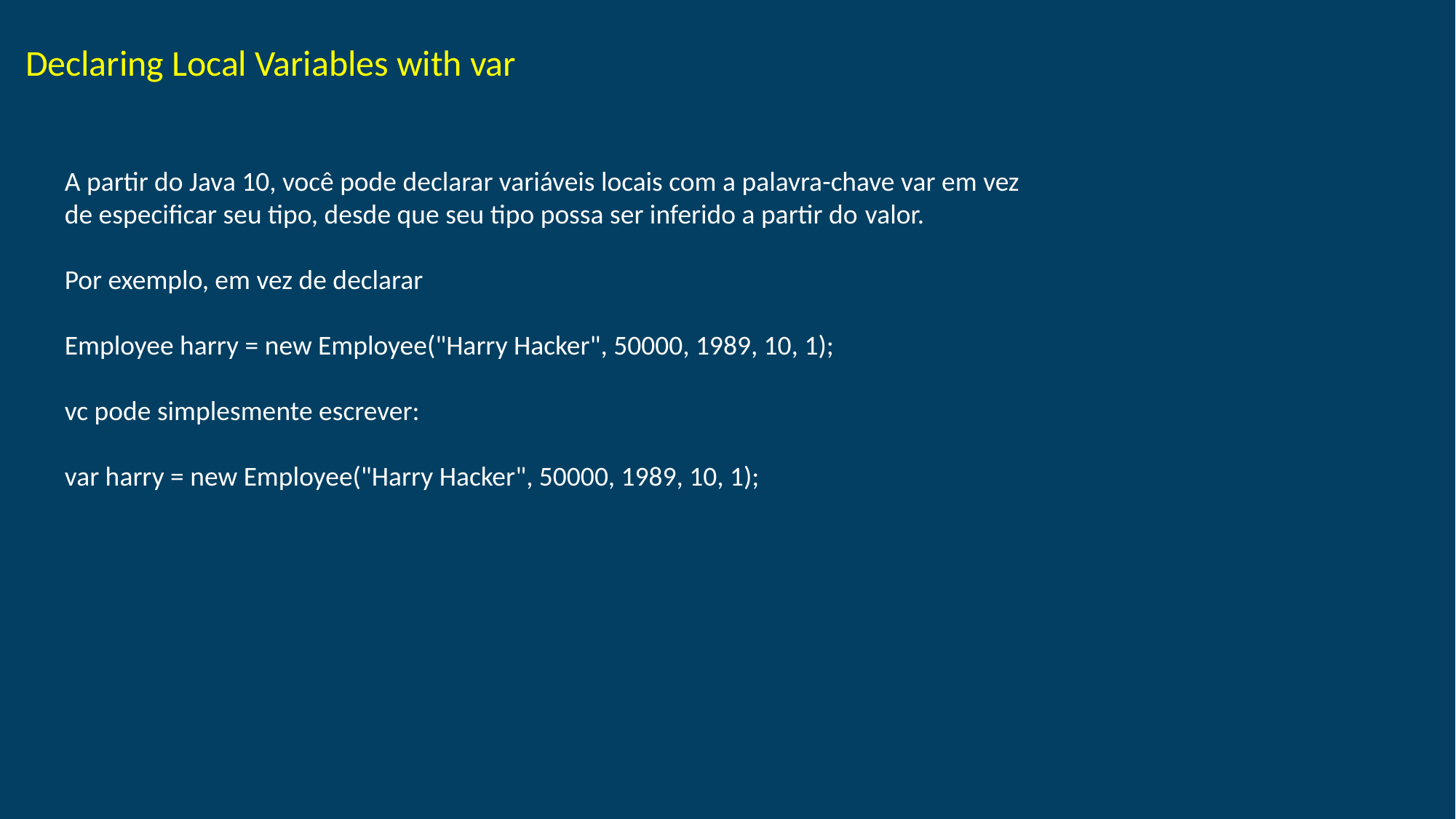

# Declaring Local Variables with var
A partir do Java 10, você pode declarar variáveis locais com a palavra-chave var em vez
de especificar seu tipo, desde que seu tipo possa ser inferido a partir do valor.

Por exemplo, em vez de declarar

Employee harry = new Employee("Harry Hacker", 50000, 1989, 10, 1);

vc pode simplesmente escrever:

var harry = new Employee("Harry Hacker", 50000, 1989, 10, 1);